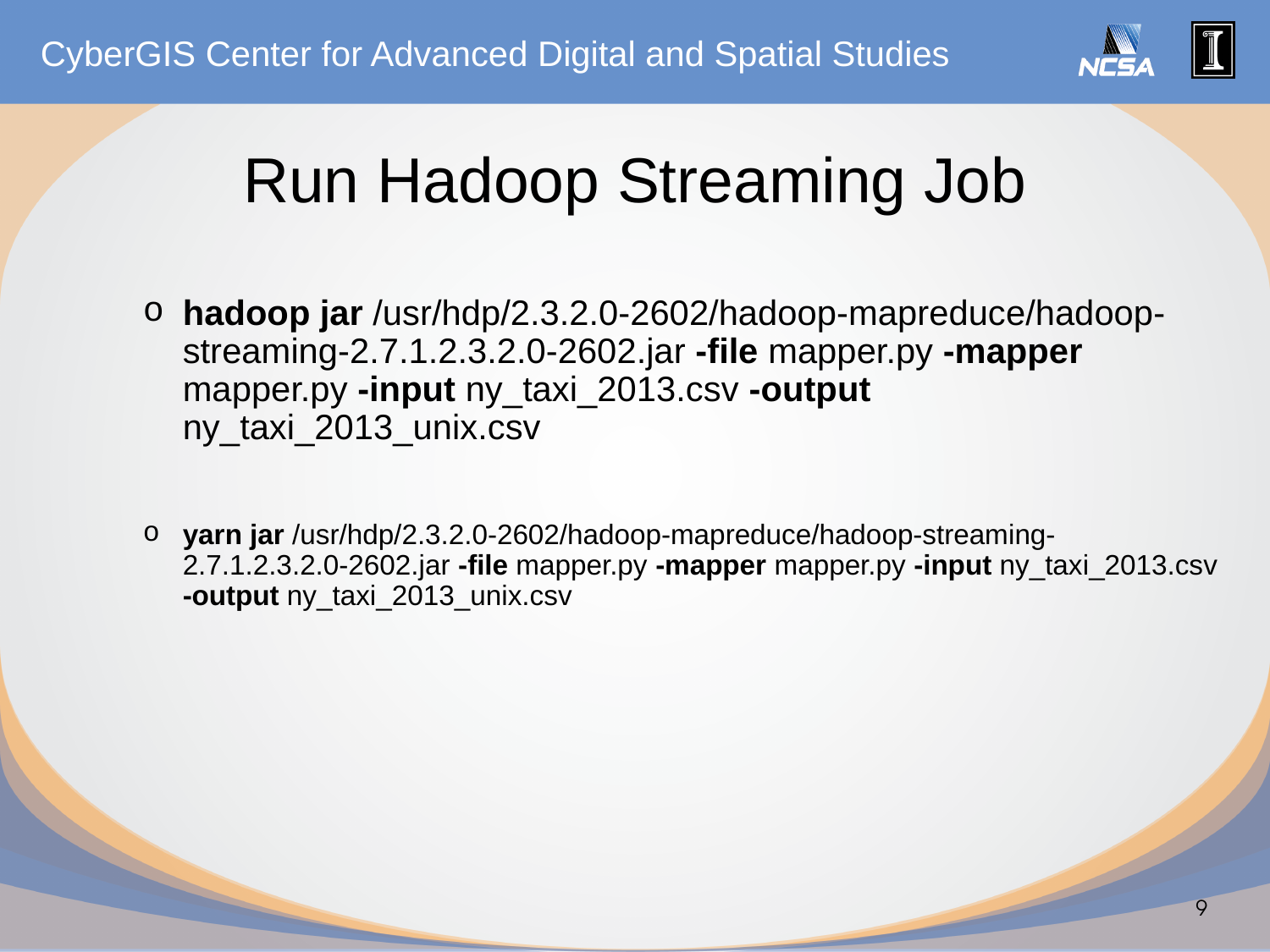

# Run Hadoop Streaming Job

hadoop jar /usr/hdp/2.3.2.0-2602/hadoop-mapreduce/hadoop-streaming-2.7.1.2.3.2.0-2602.jar -file mapper.py -mapper mapper.py -input ny_taxi_2013.csv -output ny_taxi_2013_unix.csv

yarn jar /usr/hdp/2.3.2.0-2602/hadoop-mapreduce/hadoop-streaming-2.7.1.2.3.2.0-2602.jar -file mapper.py -mapper mapper.py -input ny_taxi_2013.csv -output ny_taxi_2013_unix.csv

9